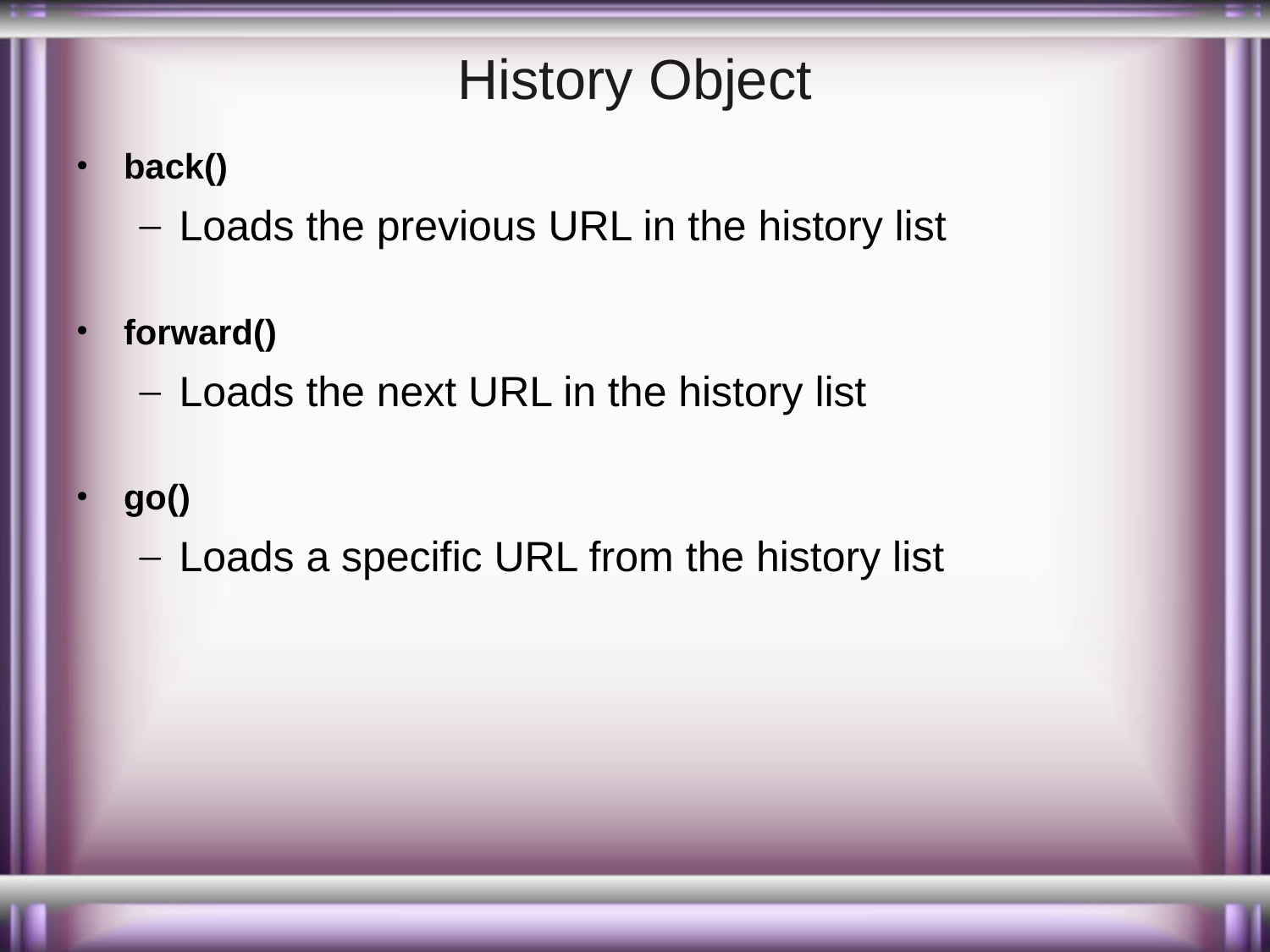

# History Object
back()
Loads the previous URL in the history list

forward()
Loads the next URL in the history list

go()
Loads a specific URL from the history list